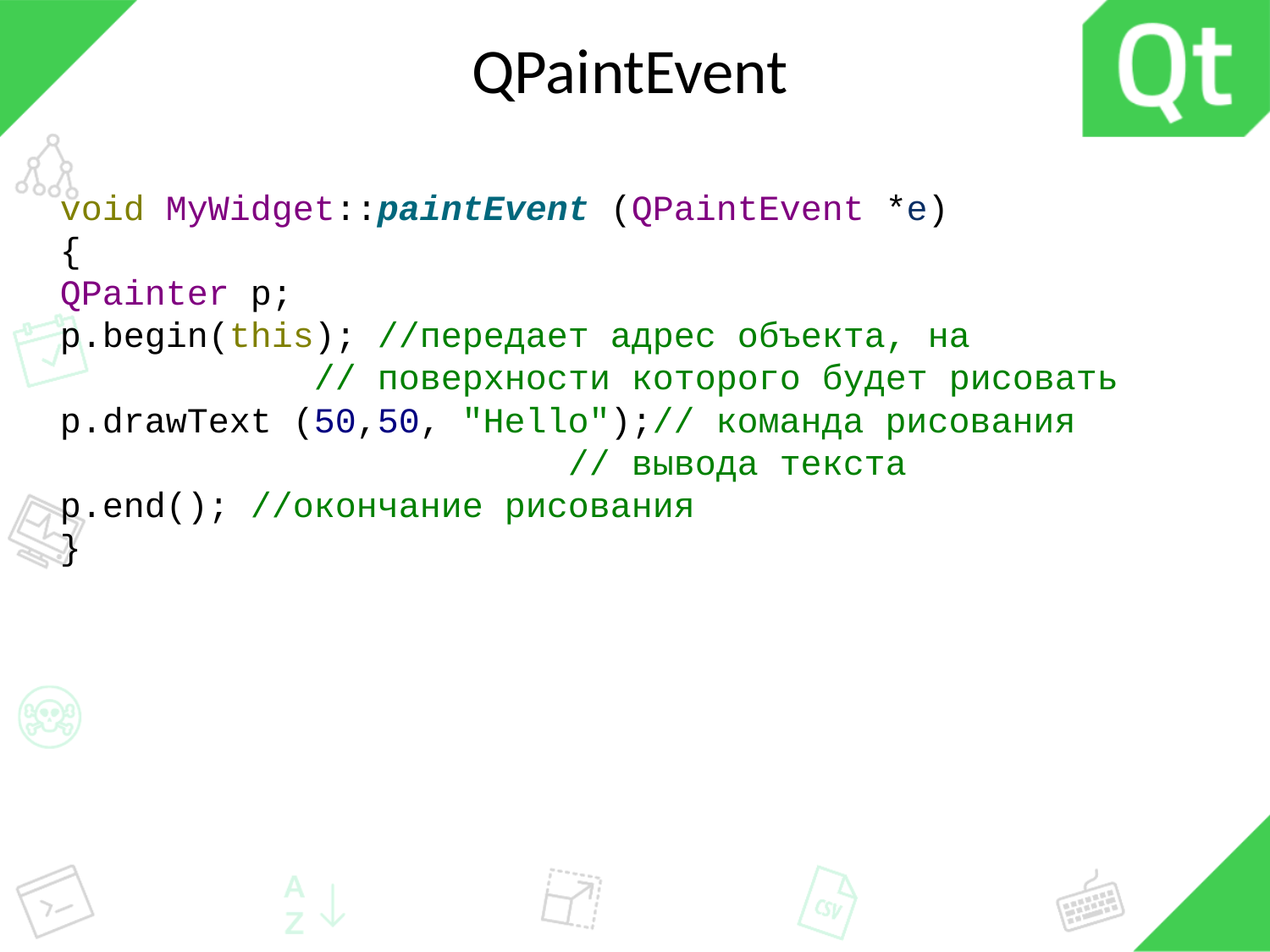

# QPaintEvent
void MyWidget::paintEvent (QPaintEvent *e)
{
QPainter p;
p.begin(this); //передает адрес объекта, на
 		// поверхности которого будет рисовать
p.drawText (50,50, "Hello");// команда рисования
				// вывода текста
p.end(); //окончание рисования
}